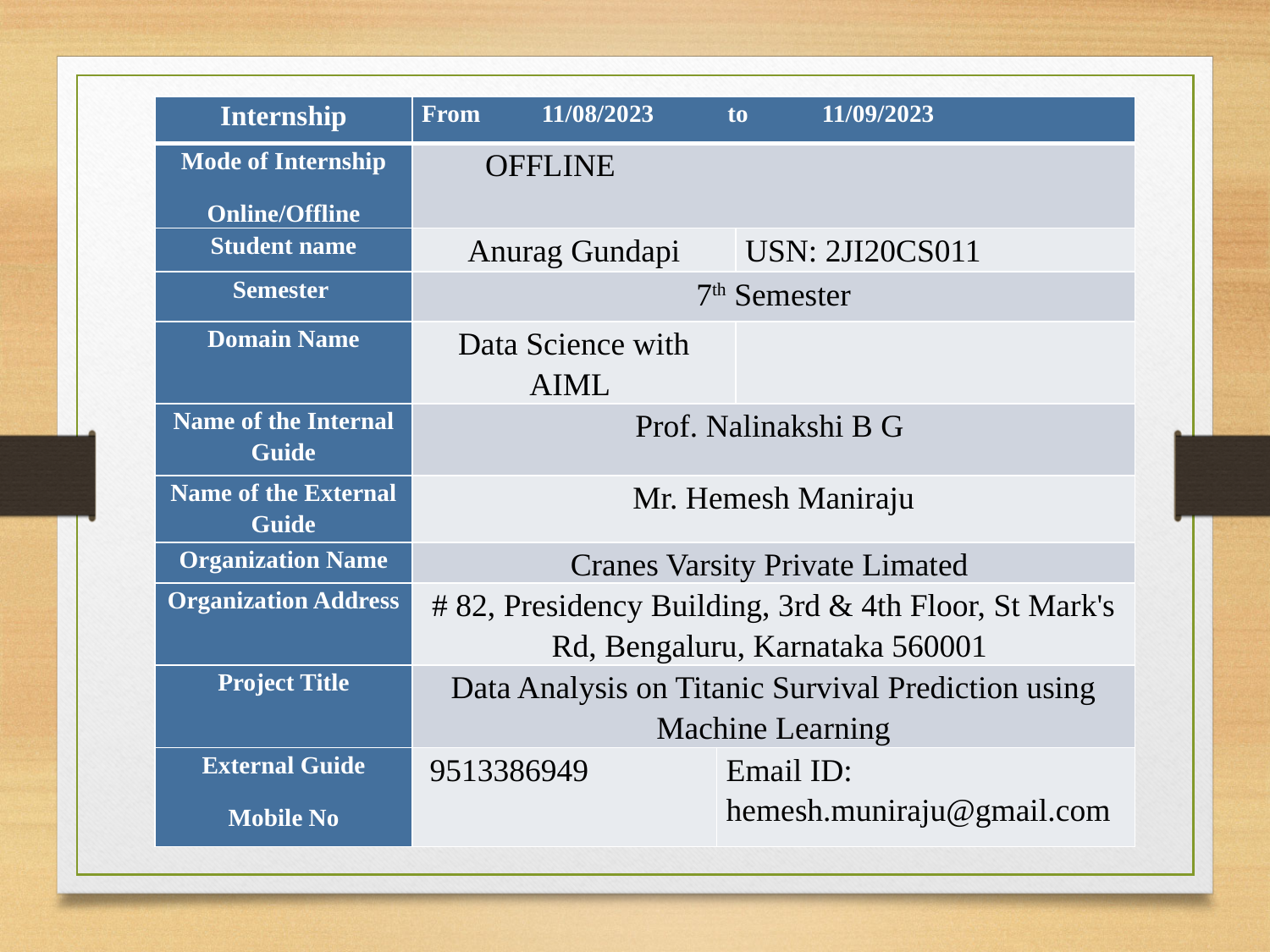

| Internship | From 11/08/2023 to 11/09/2023 |  |  |
| --- | --- | --- | --- |
| Mode of Internship Online/Offline | OFFLINE |  |  |
| Student name | Anurag Gundapi |  | USN: 2JI20CS011 |
| Semester | 7th Semester |  |  |
| Domain Name | Data Science with AIML |  |  |
| Name of the Internal Guide | Prof. Nalinakshi B G |  |  |
| Name of the External Guide | Mr. Hemesh Maniraju |  |  |
| Organization Name | Cranes Varsity Private Limated |  |  |
| Organization Address | # 82, Presidency Building, 3rd & 4th Floor, St Mark's Rd, Bengaluru, Karnataka 560001 |  |  |
| Project Title | Data Analysis on Titanic Survival Prediction using Machine Learning |  |  |
| External Guide Mobile No | 9513386949 | Email ID: hemesh.muniraju@gmail.com |  |